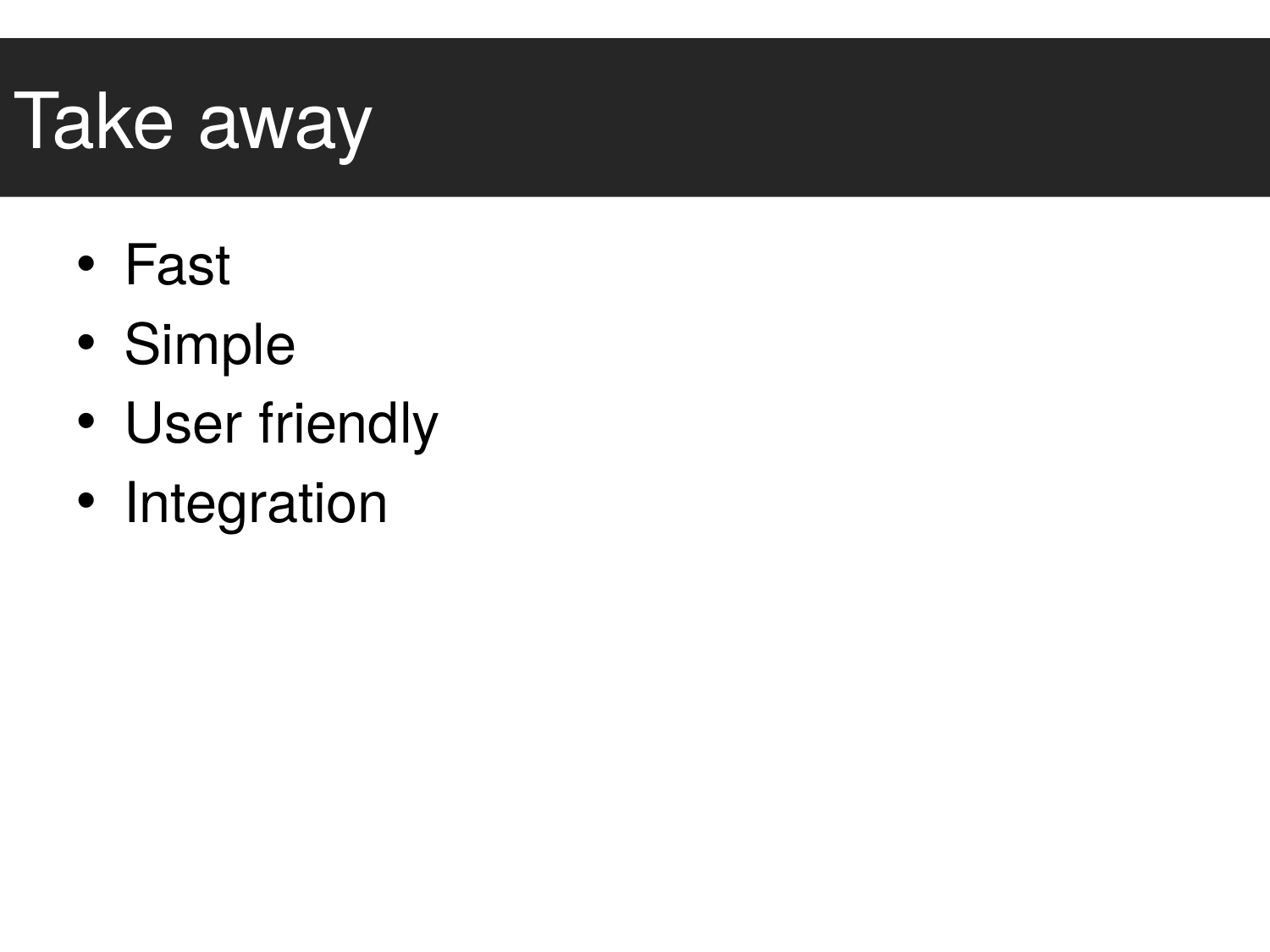

# Take away
Fast
Simple
User friendly
Integration